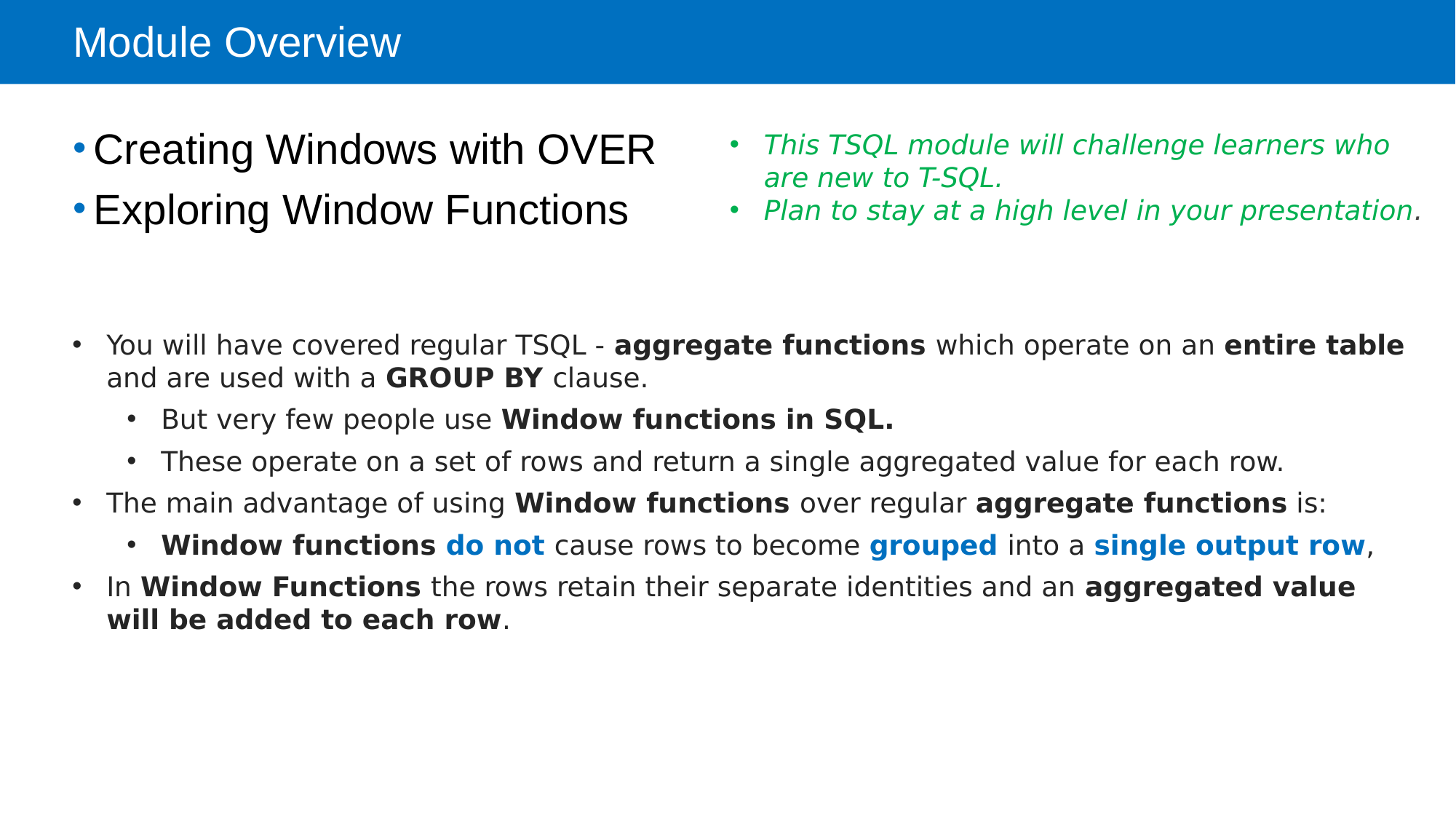

# Module Overview
Creating Windows with OVER
Exploring Window Functions

This TSQL module will challenge learners who are new to T-SQL.
Plan to stay at a high level in your presentation.
You will have covered regular TSQL - aggregate functions which operate on an entire table and are used with a GROUP BY clause.
But very few people use Window functions in SQL.
These operate on a set of rows and return a single aggregated value for each row.
The main advantage of using Window functions over regular aggregate functions is:
Window functions do not cause rows to become grouped into a single output row,
In Window Functions the rows retain their separate identities and an aggregated value will be added to each row.